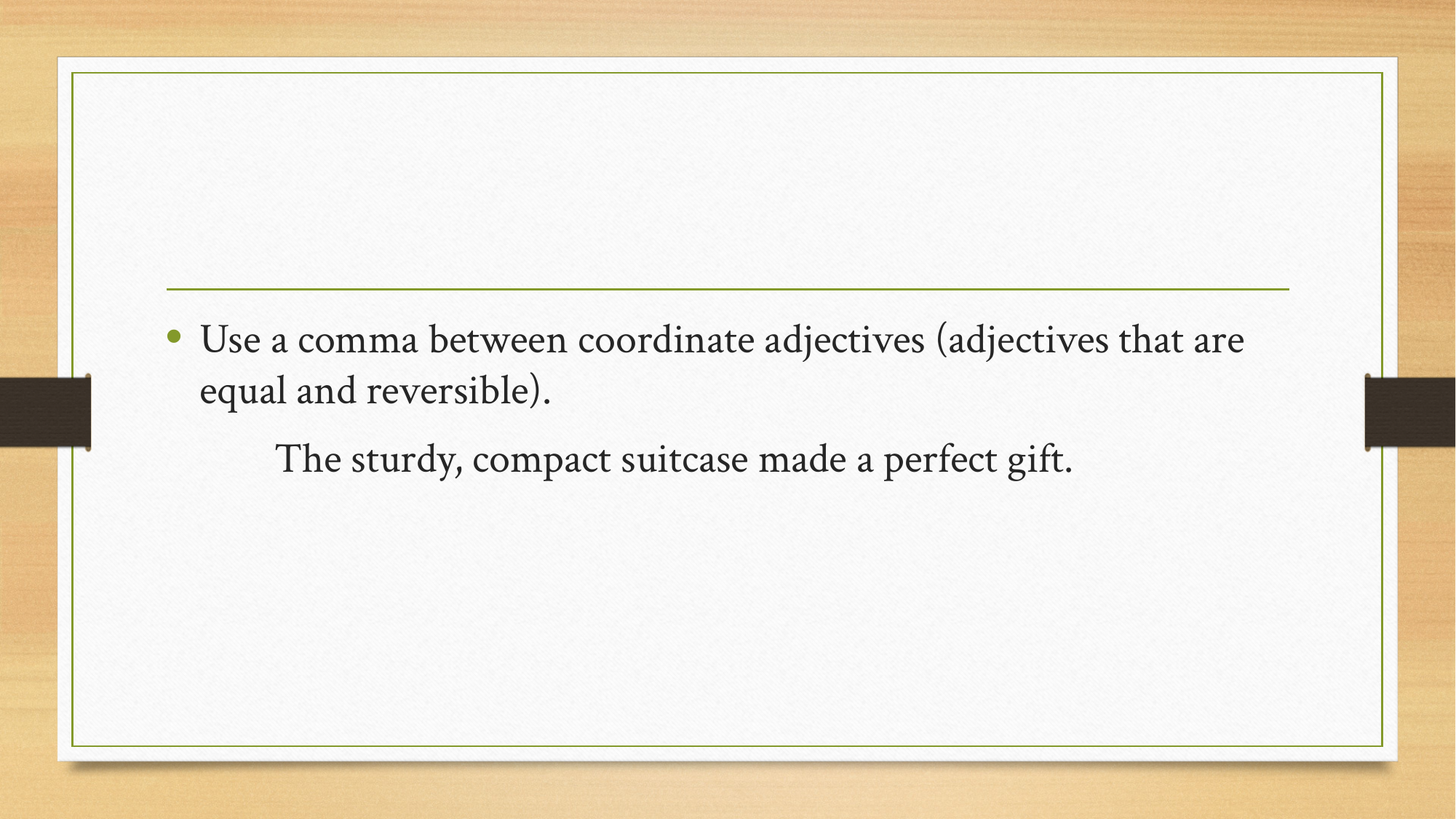

#
Use a comma between coordinate adjectives (adjectives that are equal and reversible).
	The sturdy, compact suitcase made a perfect gift.